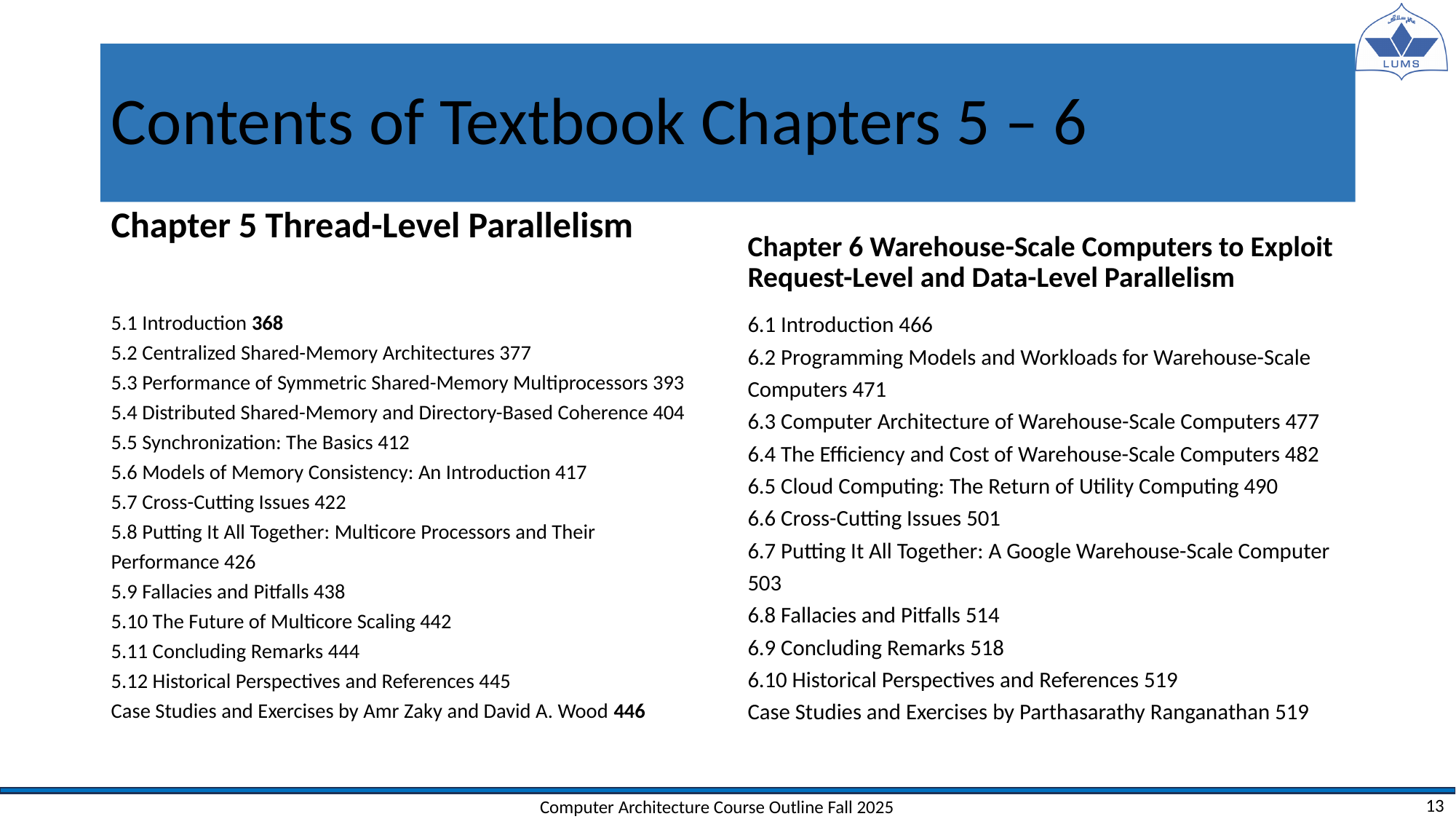

# Contents of Textbook Chapters 5 – 6
Chapter 5 Thread-Level Parallelism

Chapter 6 Warehouse-Scale Computers to Exploit Request-Level and Data-Level Parallelism
5.1 Introduction 368
5.2 Centralized Shared-Memory Architectures 377
5.3 Performance of Symmetric Shared-Memory Multiprocessors 393
5.4 Distributed Shared-Memory and Directory-Based Coherence 404
5.5 Synchronization: The Basics 412
5.6 Models of Memory Consistency: An Introduction 417
5.7 Cross-Cutting Issues 422
5.8 Putting It All Together: Multicore Processors and Their Performance 426
5.9 Fallacies and Pitfalls 438
5.10 The Future of Multicore Scaling 442
5.11 Concluding Remarks 444
5.12 Historical Perspectives and References 445
Case Studies and Exercises by Amr Zaky and David A. Wood 446
6.1 Introduction 466
6.2 Programming Models and Workloads for Warehouse-Scale
Computers 471
6.3 Computer Architecture of Warehouse-Scale Computers 477
6.4 The Efficiency and Cost of Warehouse-Scale Computers 482
6.5 Cloud Computing: The Return of Utility Computing 490
6.6 Cross-Cutting Issues 501
6.7 Putting It All Together: A Google Warehouse-Scale Computer 503
6.8 Fallacies and Pitfalls 514
6.9 Concluding Remarks 518
6.10 Historical Perspectives and References 519
Case Studies and Exercises by Parthasarathy Ranganathan 519
Computer Architecture Course Outline Fall 2025
13